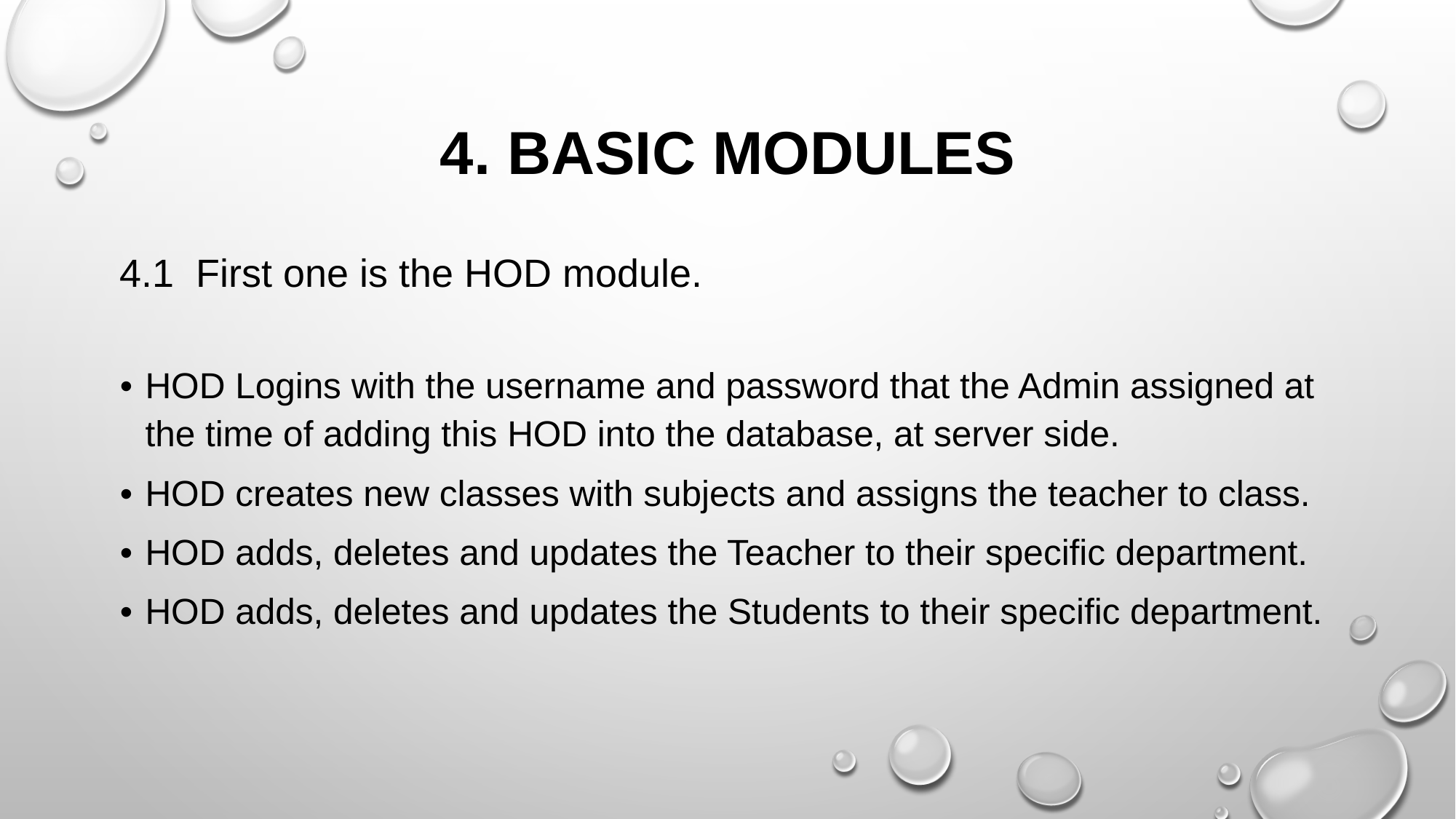

# 4. Basic Modules
4.1  First one is the HOD module.

HOD Logins with the username and password that the Admin assigned at the time of adding this HOD into the database, at server side.
HOD creates new classes with subjects and assigns the teacher to class.
HOD adds, deletes and updates the Teacher to their specific department.
HOD adds, deletes and updates the Students to their specific department.